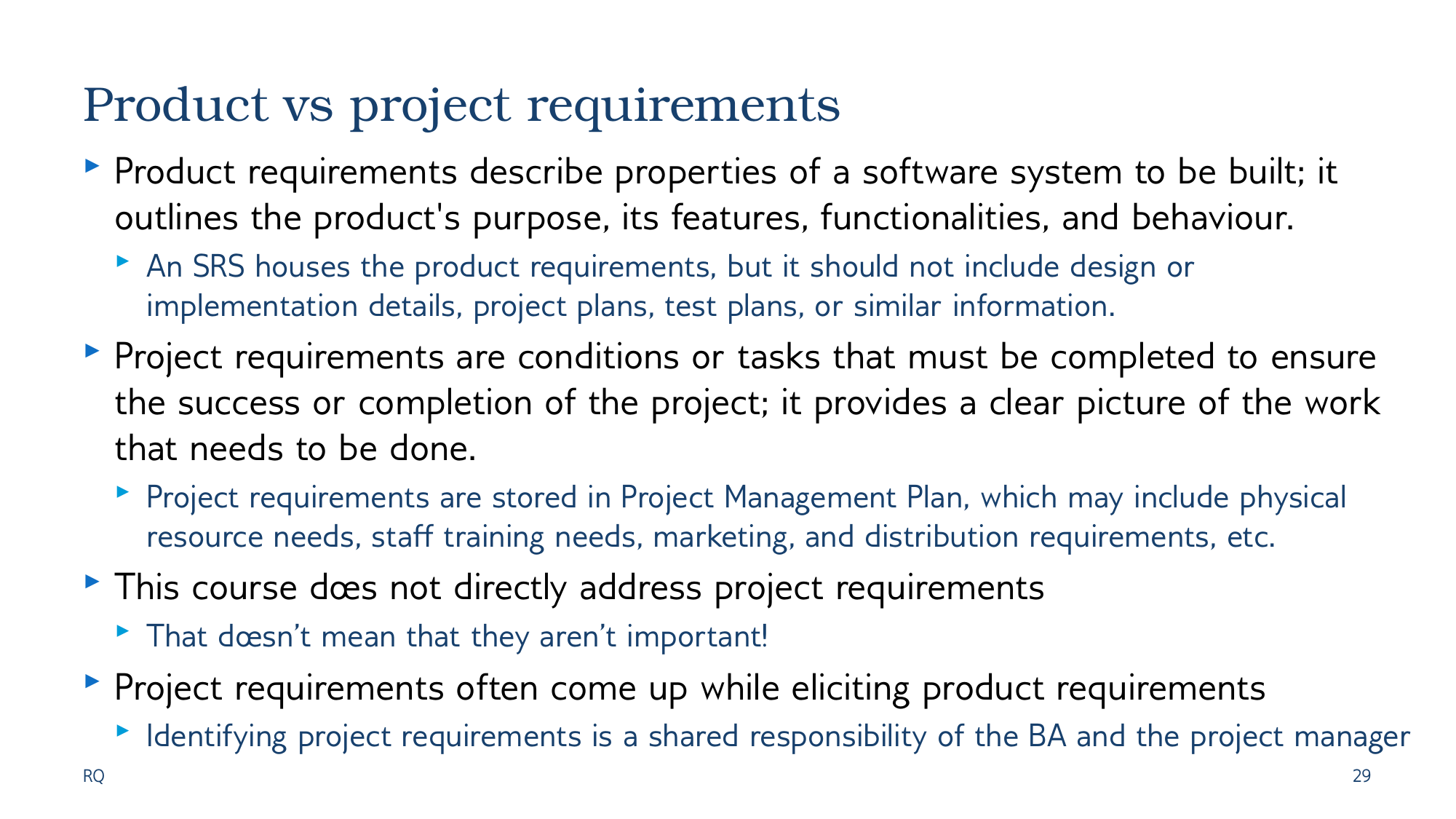

# Product vs project requirements
Product requirements describe properties of a software system to be built; it outlines the product's purpose, its features, functionalities, and behaviour.
An SRS houses the product requirements, but it should not include design or implementation details, project plans, test plans, or similar information.
Project requirements are conditions or tasks that must be completed to ensure the success or completion of the project; it provides a clear picture of the work that needs to be done.
Project requirements are stored in Project Management Plan, which may include physical resource needs, staff training needs, marketing, and distribution requirements, etc.
This course does not directly address project requirements
That doesn’t mean that they aren’t important!
Project requirements often come up while eliciting product requirements
Identifying project requirements is a shared responsibility of the BA and the project manager
RQ
29